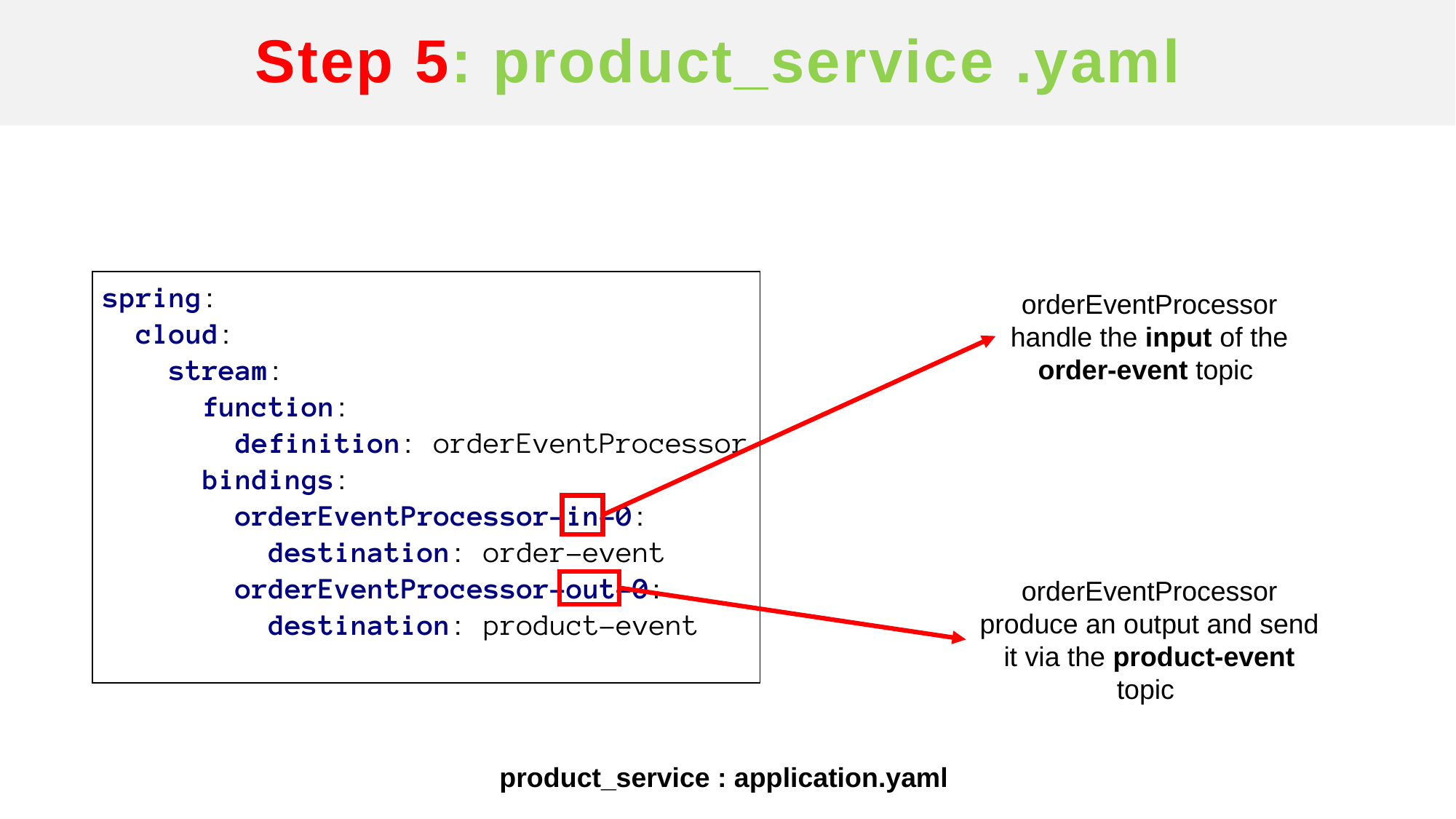

# Step 5: product_service .yaml
spring:
  cloud:
    stream:
      function:
        definition: orderEventProcessor
      bindings:
        orderEventProcessor-in-0:
          destination: order-event
        orderEventProcessor-out-0:
          destination: product-event
orderEventProcessor handle the input of the order-event topic

orderEventProcessor produce an output and send it via the product-event topic

product_service : application.yaml